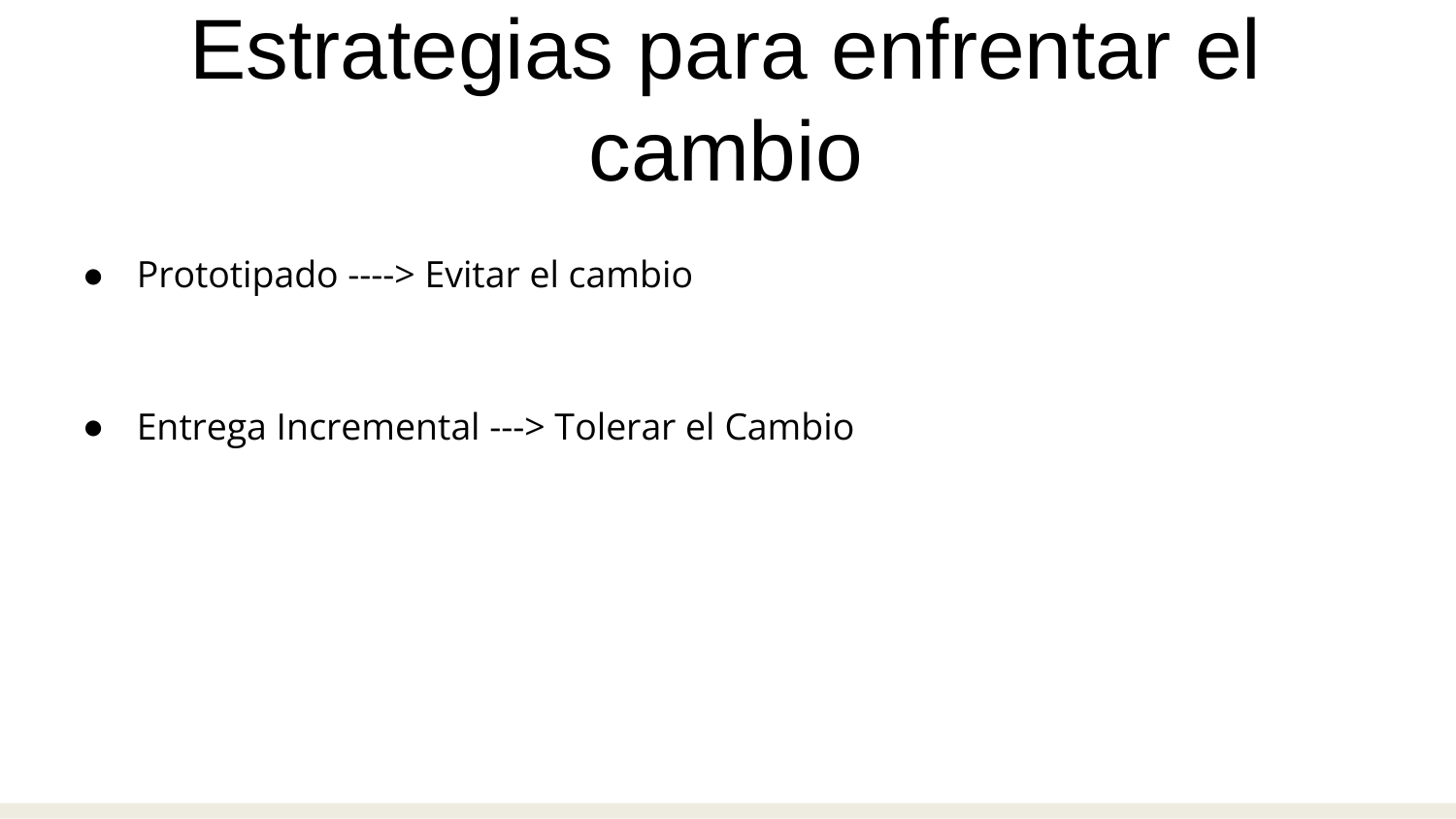

Estrategias para enfrentar el cambio
Prototipado ----> Evitar el cambio

Entrega Incremental ---> Tolerar el Cambio